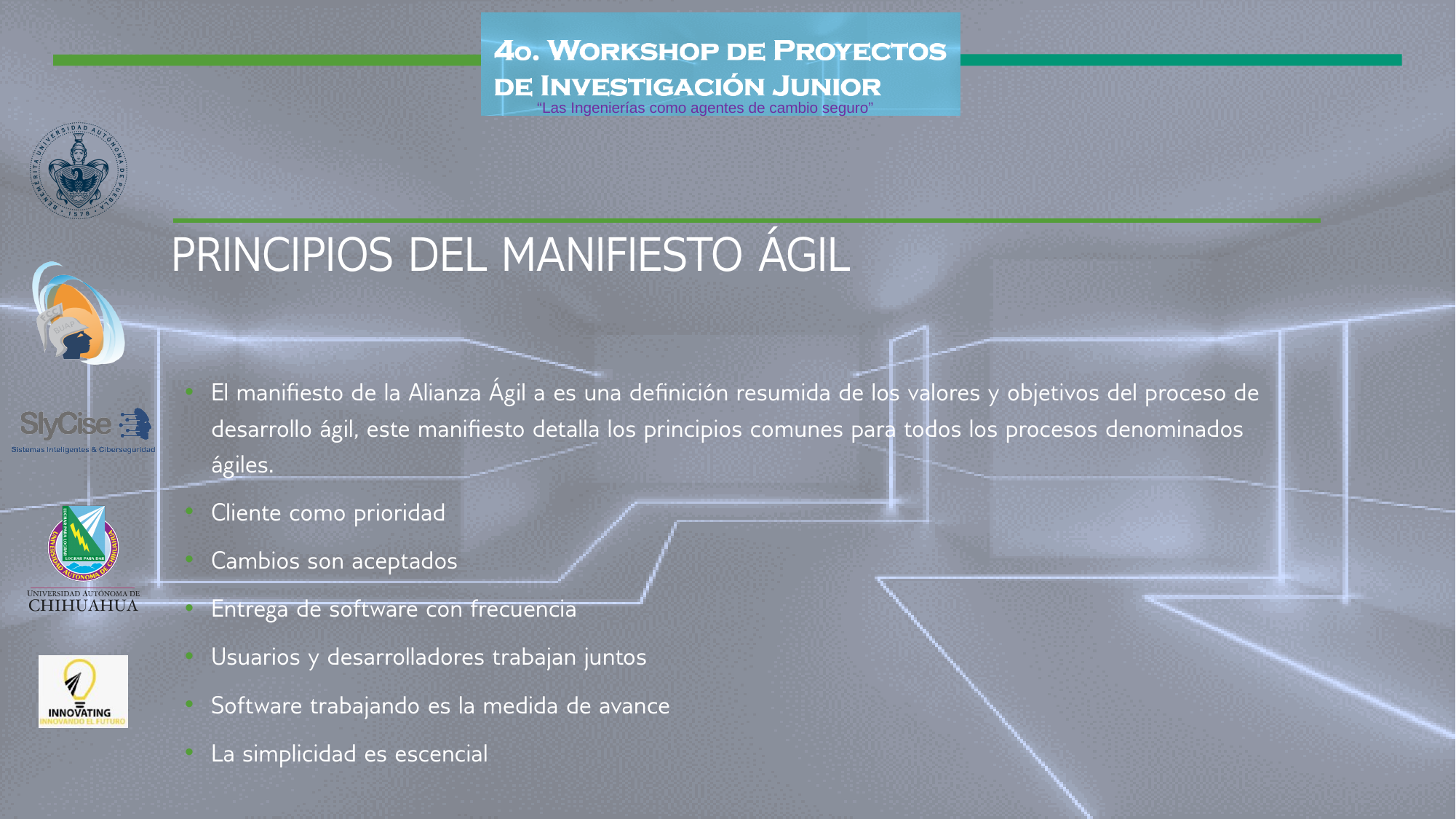

# Principios del manifiesto ágil
El manifiesto de la Alianza Ágil a es una definición resumida de los valores y objetivos del proceso de desarrollo ágil, este manifiesto detalla los principios comunes para todos los procesos denominados ágiles.
Cliente como prioridad
Cambios son aceptados
Entrega de software con frecuencia
Usuarios y desarrolladores trabajan juntos
Software trabajando es la medida de avance
La simplicidad es escencial